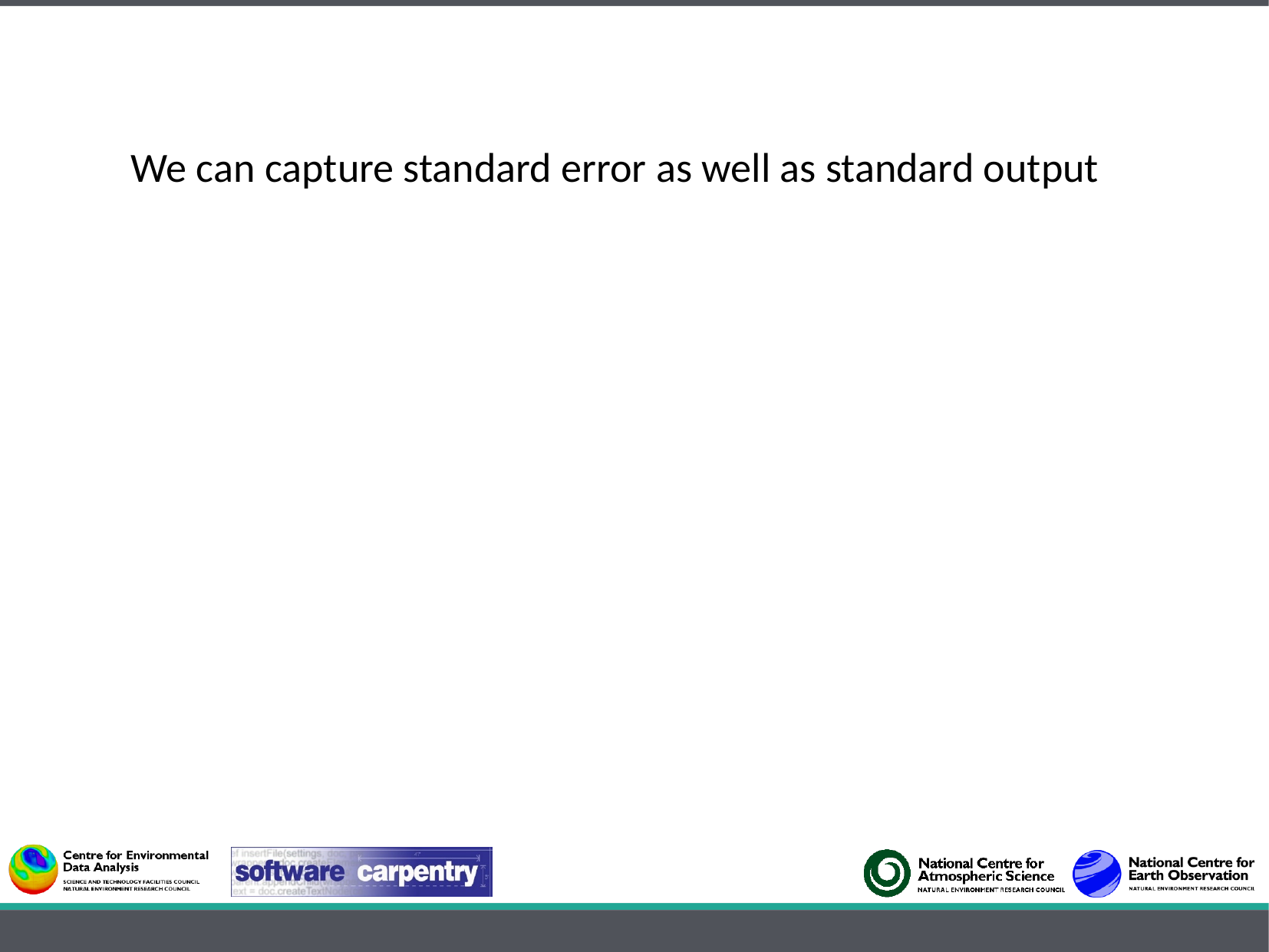

We can capture standard error as well as standard output